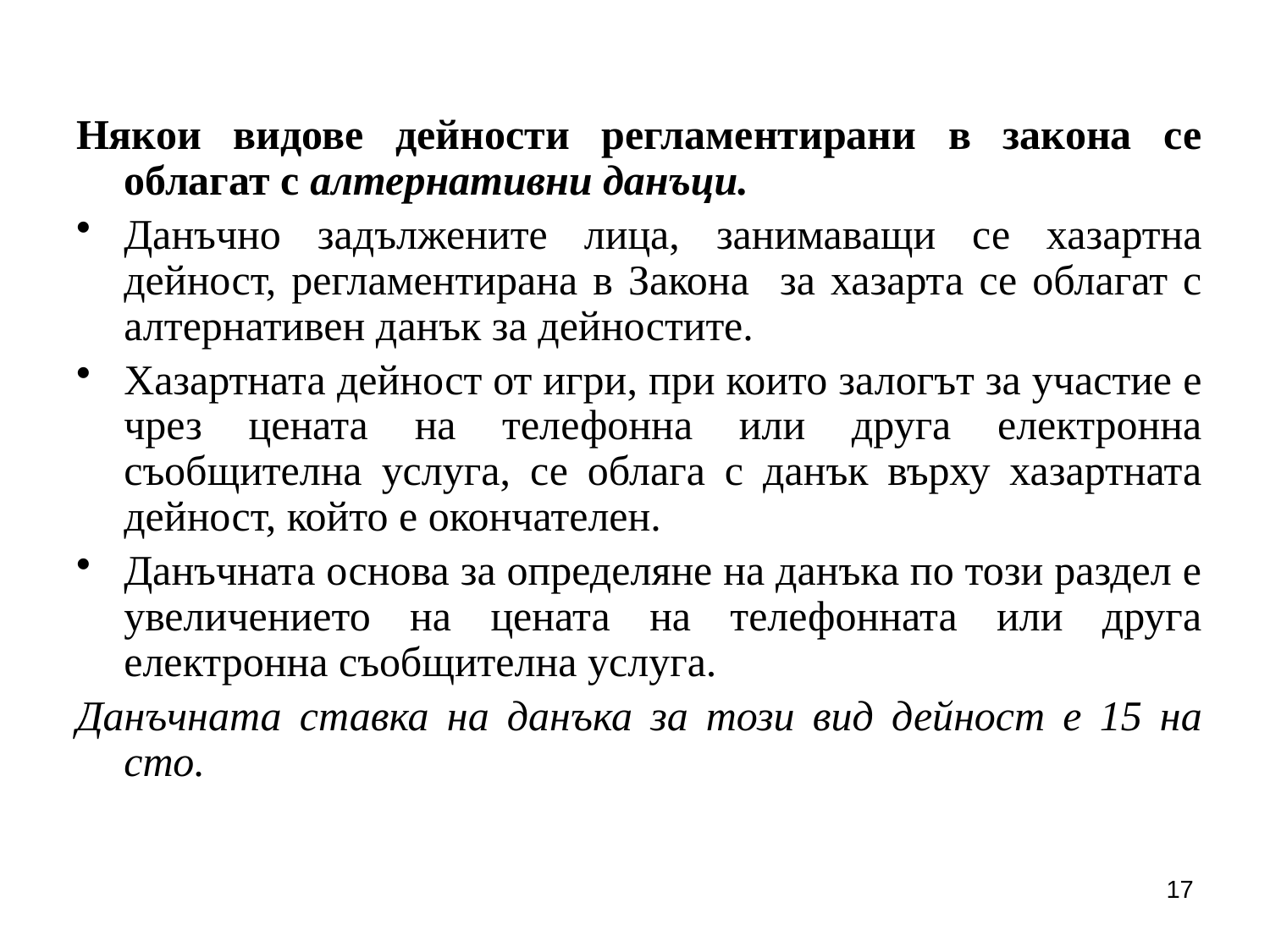

Някои видове дейности регламентирани в закона се облагат с алтернативни данъци.
Данъчно задължените лица, занимаващи се хазартна дейност, регламентирана в Закона  за хазарта се облагат с алтернативен данък за дейностите.
Хазартната дейност от игри, при които залогът за участие е чрез цената на телефонна или друга електронна съобщителна услуга, се облага с данък върху хазартната дейност, който е окончателен.
Данъчната основа за определяне на данъка по този раздел е увеличението на цената на телефонната или друга електронна съобщителна услуга.
Данъчната ставка на данъка за този вид дейност е 15 на сто.
17